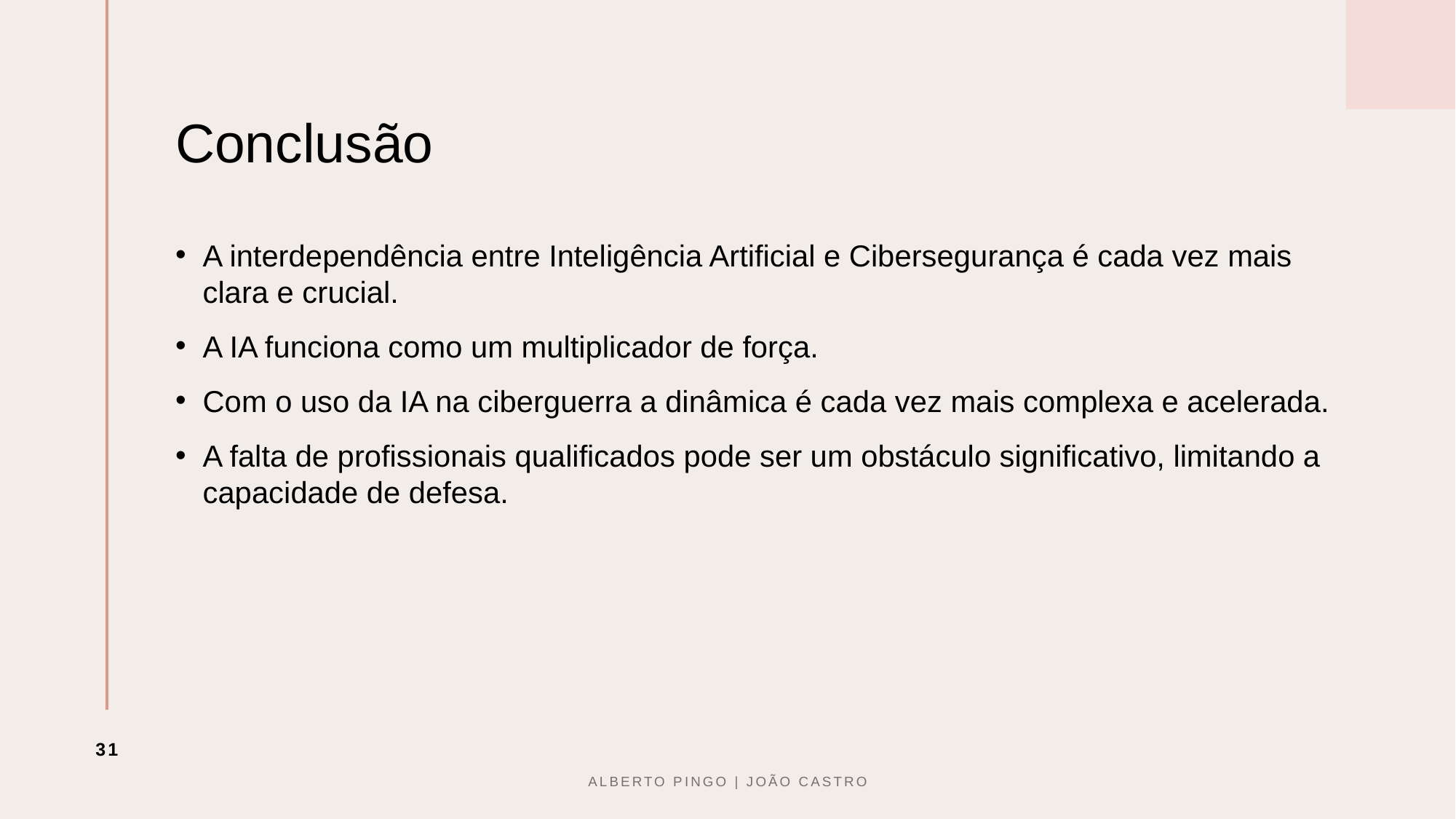

# Conclusão
A interdependência entre Inteligência Artificial e Cibersegurança é cada vez mais clara e crucial.
A IA funciona como um multiplicador de força.
Com o uso da IA na ciberguerra a dinâmica é cada vez mais complexa e acelerada.
A falta de profissionais qualificados pode ser um obstáculo significativo, limitando a capacidade de defesa.

31
Alberto Pingo | João Castro